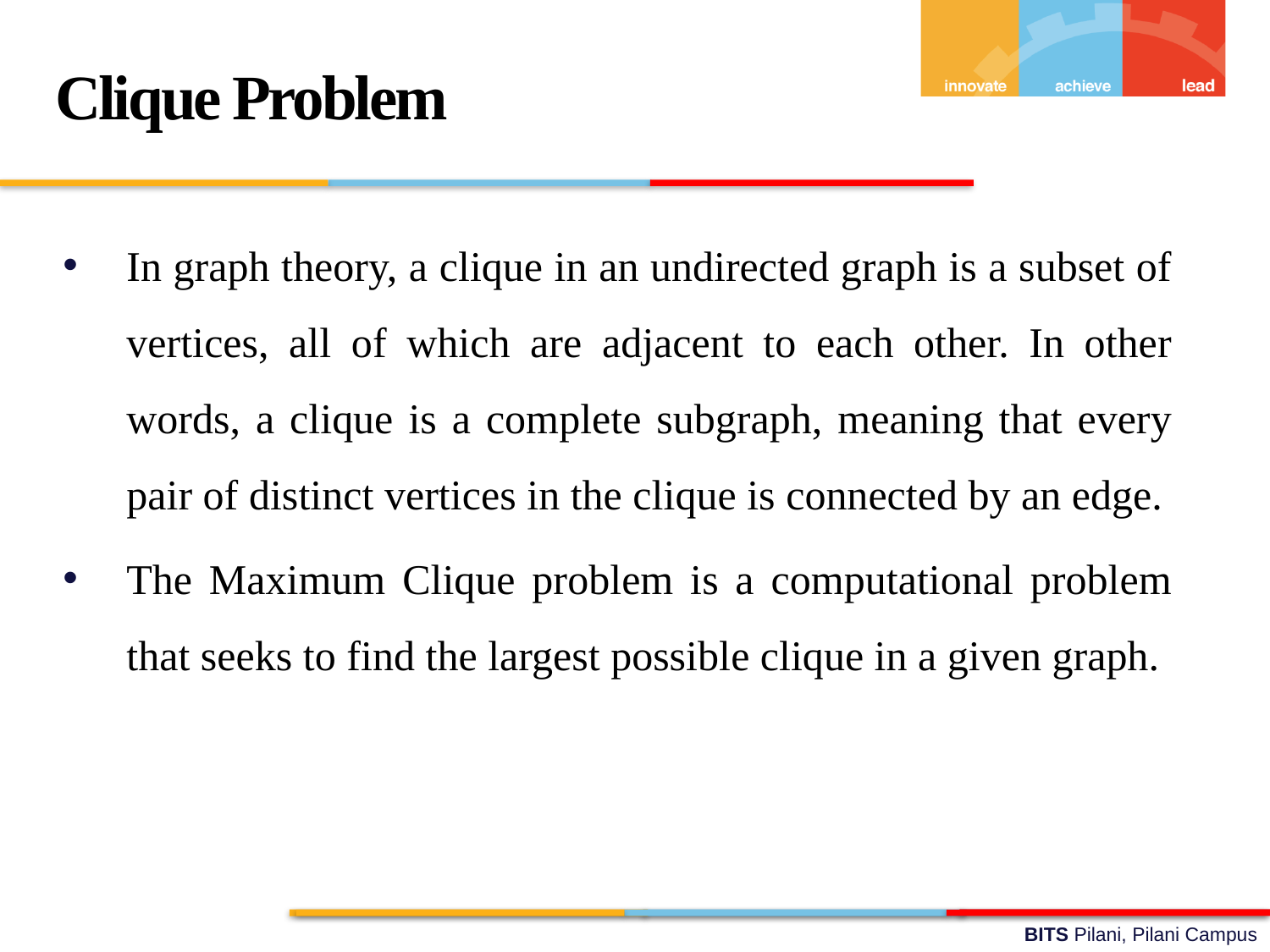

Clique Problem
In graph theory, a clique in an undirected graph is a subset of vertices, all of which are adjacent to each other. In other words, a clique is a complete subgraph, meaning that every pair of distinct vertices in the clique is connected by an edge.
The Maximum Clique problem is a computational problem that seeks to find the largest possible clique in a given graph.